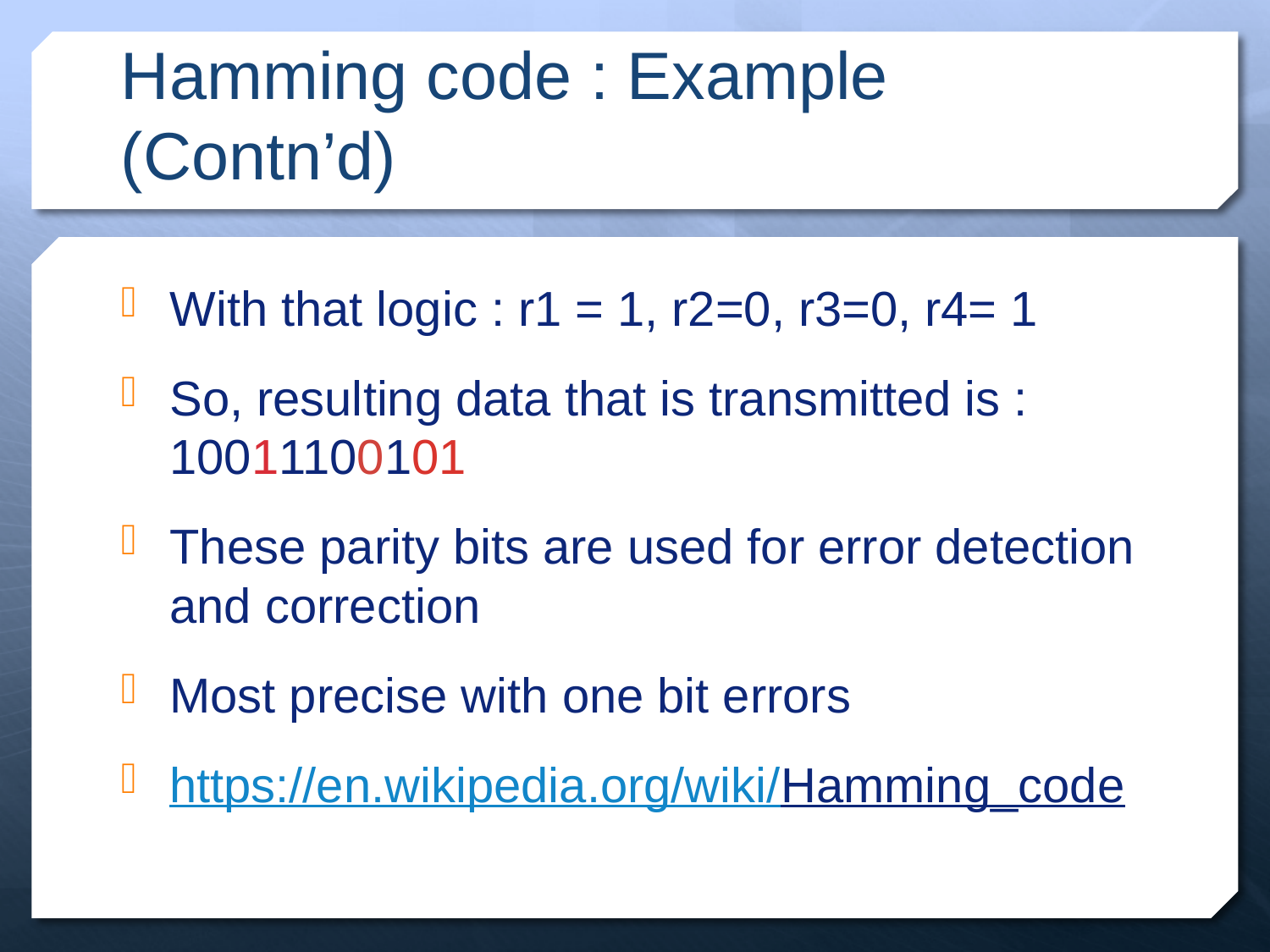

# Hamming code : Example (Contn’d)
With that logic : r1 = 1, r2=0, r3=0, r4= 1
So, resulting data that is transmitted is : 10011100101
These parity bits are used for error detection and correction
Most precise with one bit errors
https://en.wikipedia.org/wiki/Hamming_code